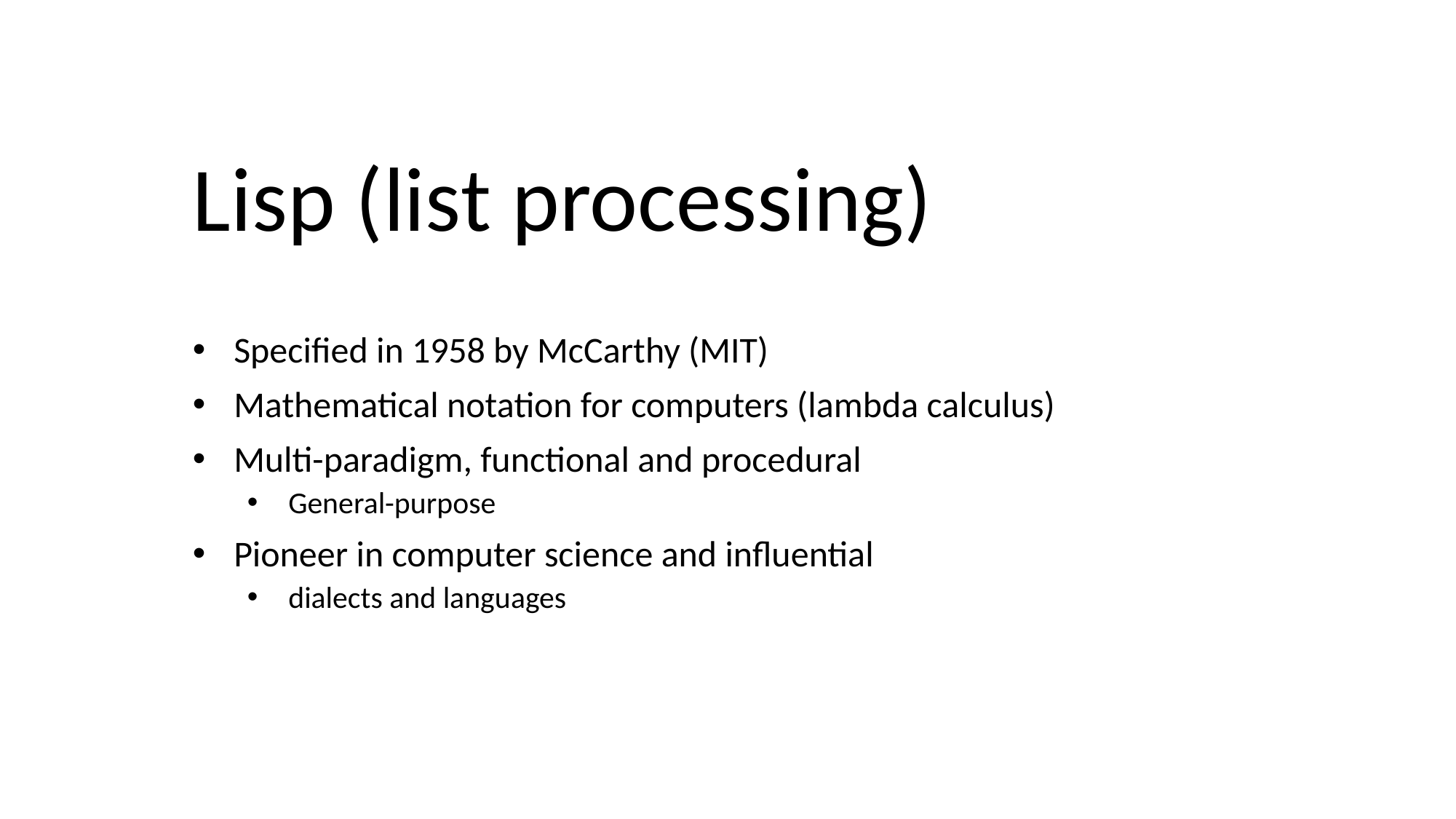

# Lisp (list processing)

Specified in 1958 by McCarthy (MIT)
Mathematical notation for computers (lambda calculus)
Multi-paradigm, functional and procedural
General-purpose
Pioneer in computer science and influential
dialects and languages